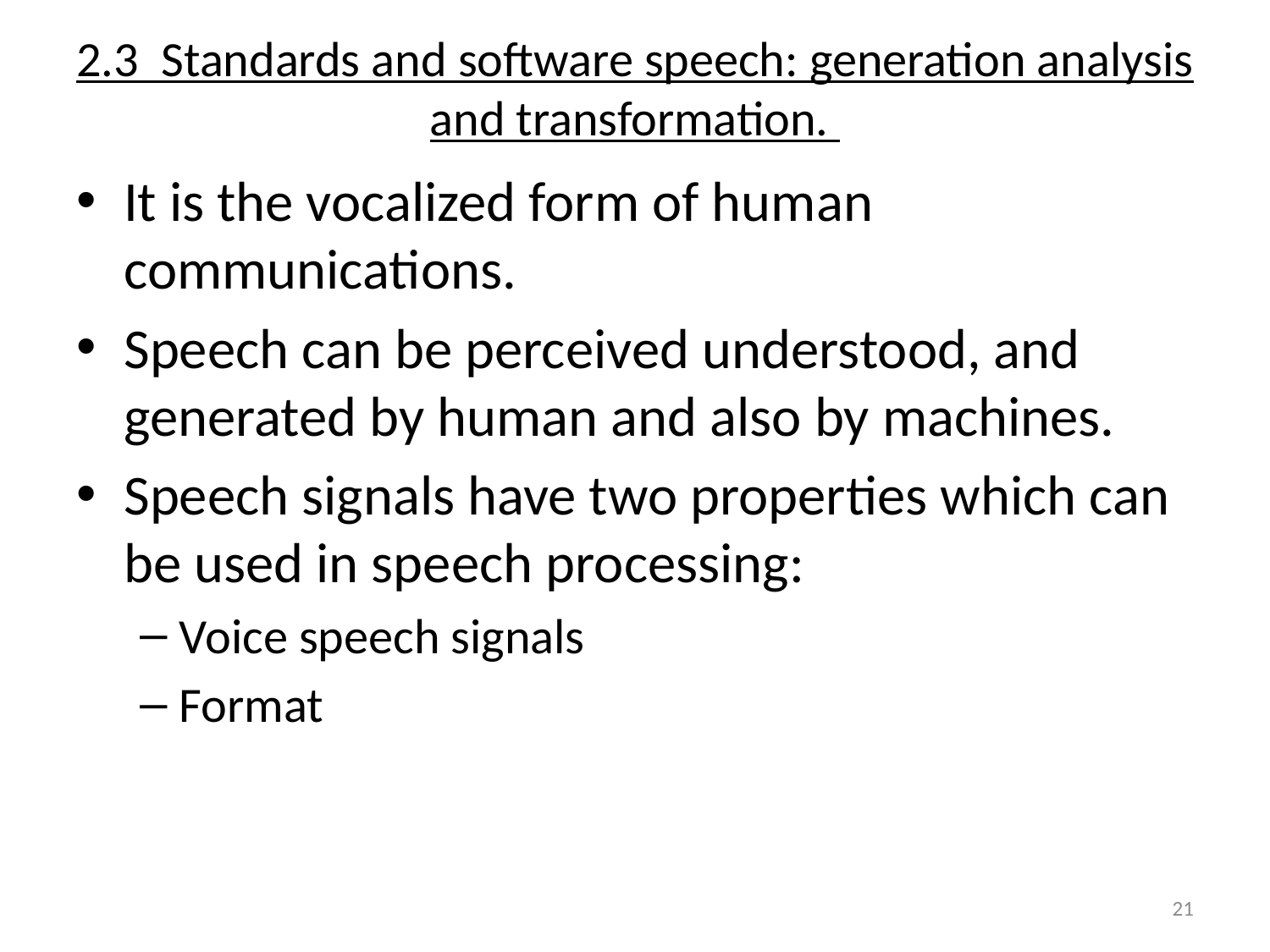

# 2.3  Standards and software speech: generation analysis and transformation.
It is the vocalized form of human communications.
Speech can be perceived understood, and generated by human and also by machines.
Speech signals have two properties which can be used in speech processing:
Voice speech signals
Format
21